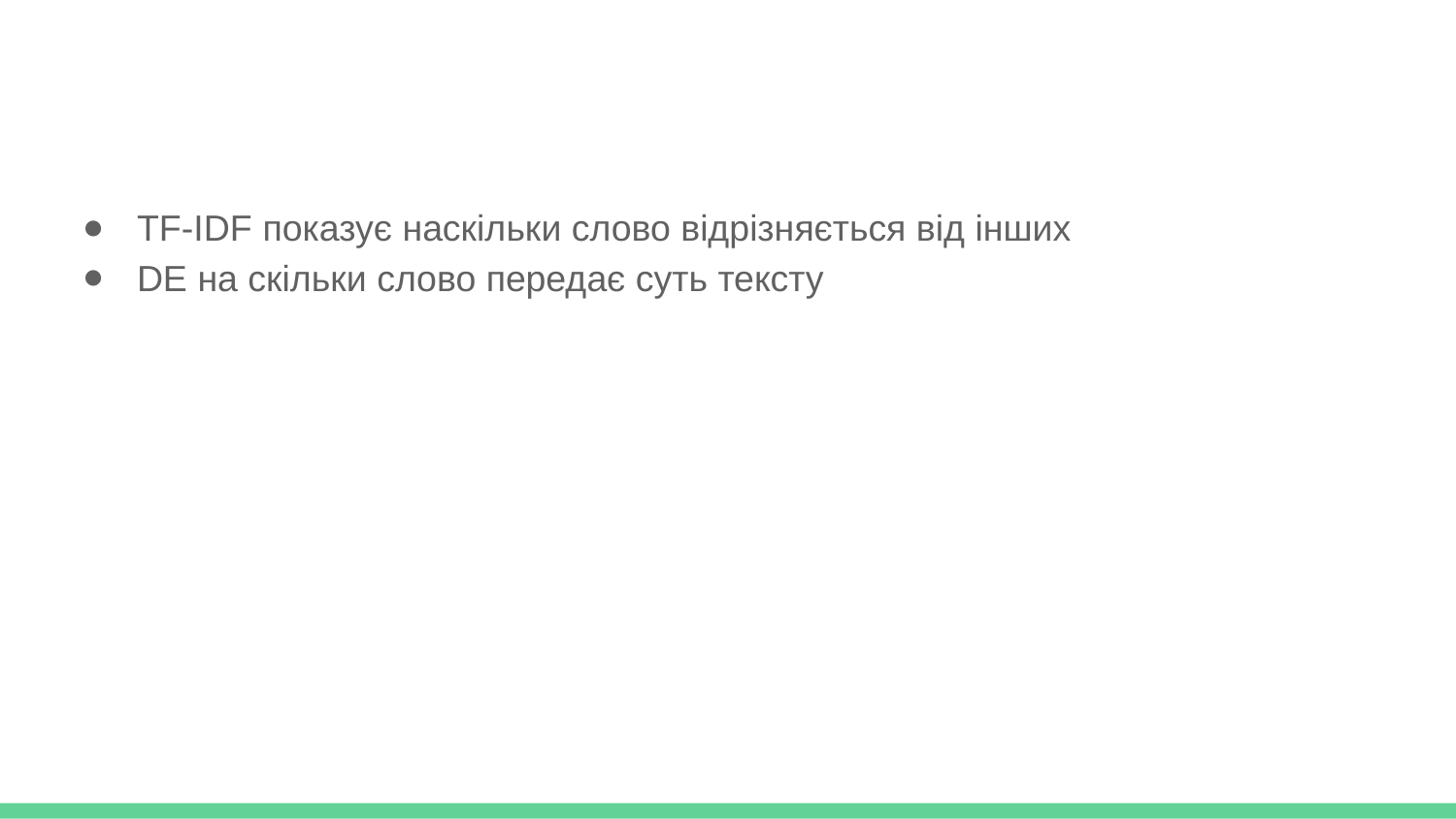

#
TF-IDF показує наскільки слово відрізняється від інших
DE на скільки слово передає суть тексту